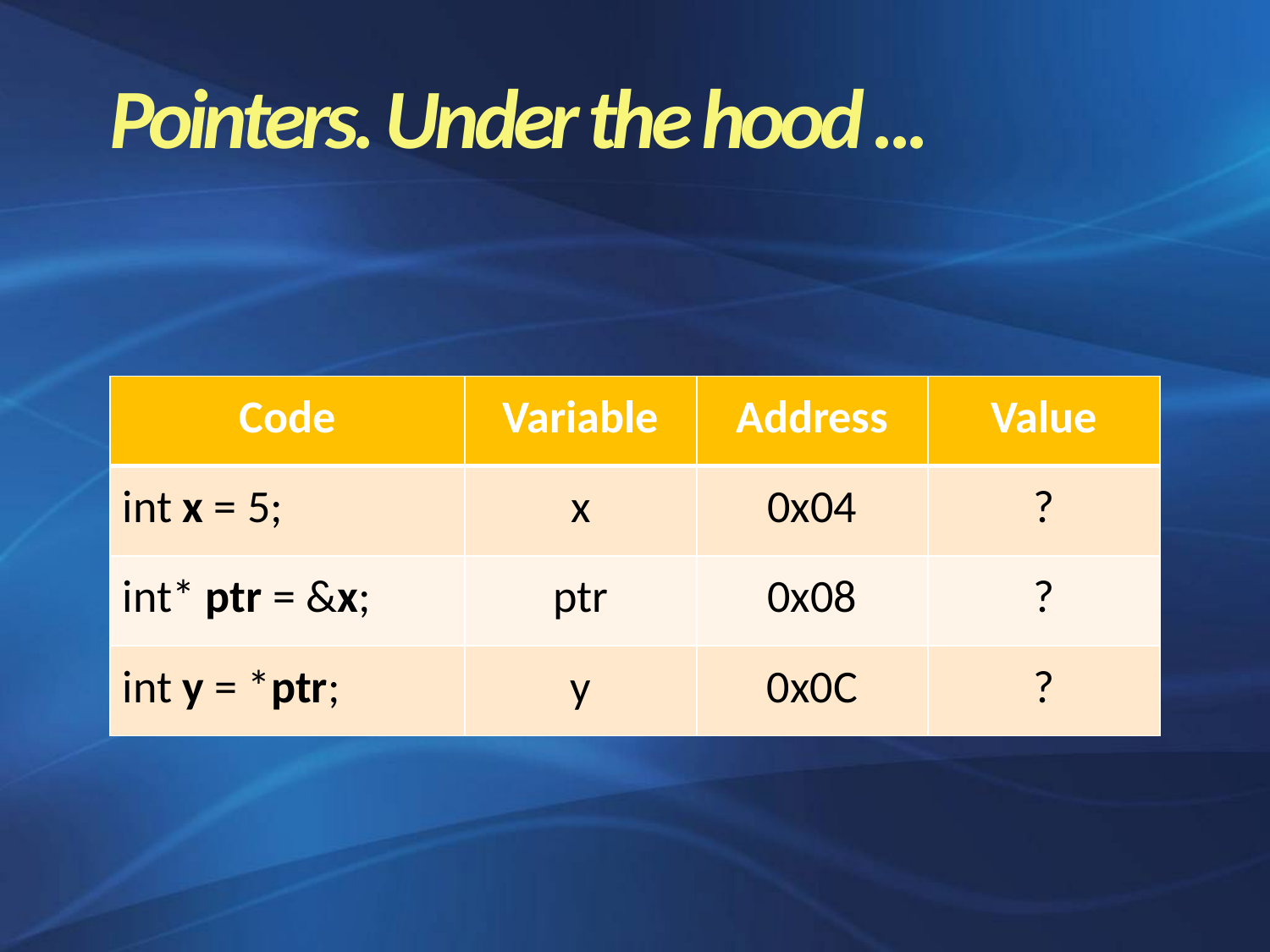

Pointers. Under the hood ...
| Code | Variable | Address | Value |
| --- | --- | --- | --- |
| int x = 5; | x | 0x04 | ? |
| int\* ptr = &x; | ptr | 0x08 | ? |
| int y = \*ptr; | y | 0x0C | ? |